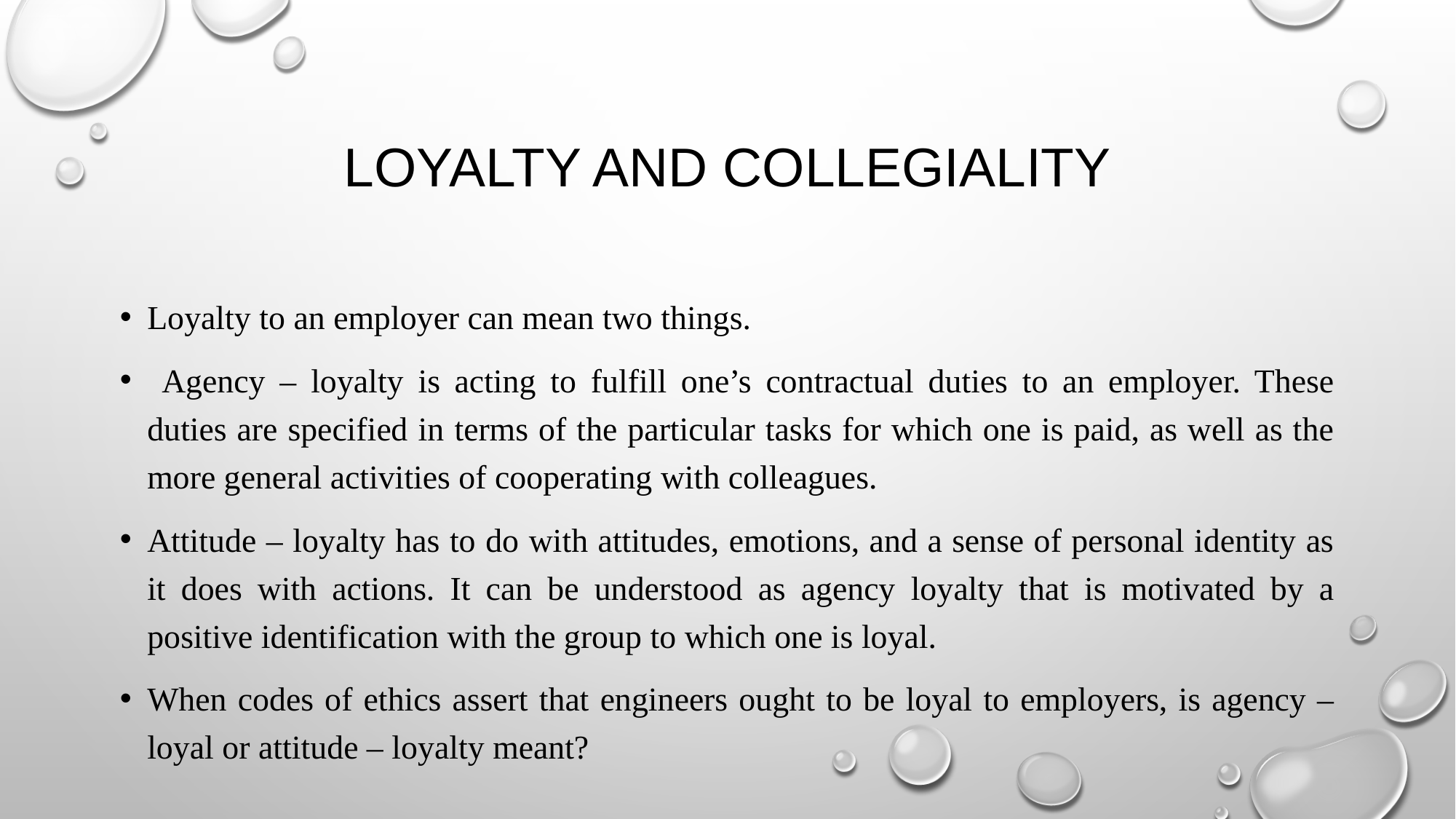

# Loyalty and collegiality
Loyalty to an employer can mean two things.
 Agency – loyalty is acting to fulfill one’s contractual duties to an employer. These duties are specified in terms of the particular tasks for which one is paid, as well as the more general activities of cooperating with colleagues.
Attitude – loyalty has to do with attitudes, emotions, and a sense of personal identity as it does with actions. It can be understood as agency loyalty that is motivated by a positive identification with the group to which one is loyal.
When codes of ethics assert that engineers ought to be loyal to employers, is agency – loyal or attitude – loyalty meant?